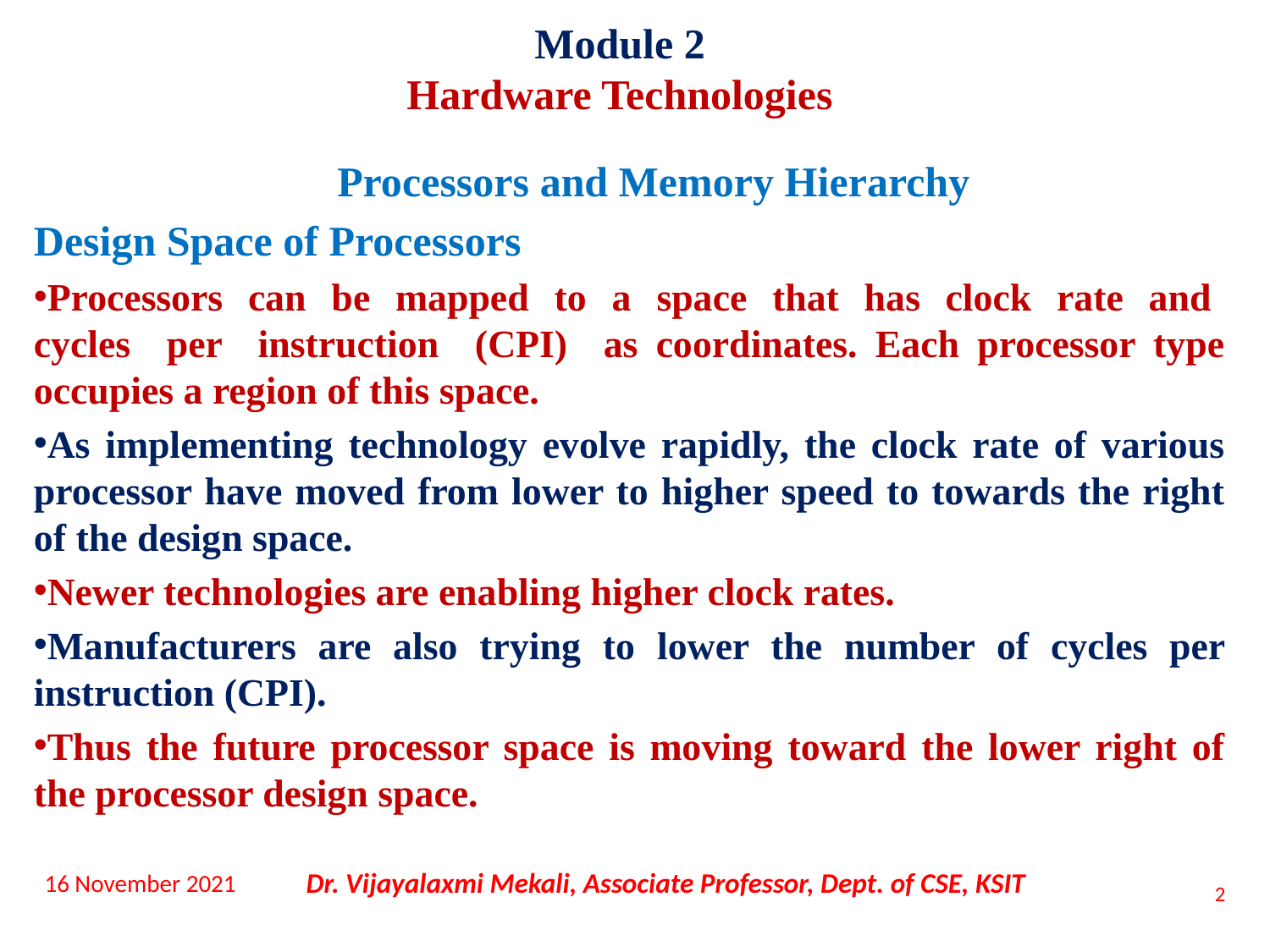

Module 2
Hardware Technologies
	Processors and Memory Hierarchy
Design Space of Processors
Processors  can  be  mapped  to  a  space  that  has  clock  rate  and  cycles  per  instruction  (CPI)  as coordinates. Each processor type occupies a region of this space.
As implementing technology evolve rapidly, the clock rate of various processor have moved from lower to higher speed to towards the right of the design space.
Newer technologies are enabling higher clock rates.
Manufacturers are also trying to lower the number of cycles per instruction (CPI).
Thus the future processor space is moving toward the lower right of the processor design space.

16 November 2021
Dr. Vijayalaxmi Mekali, Associate Professor, Dept. of CSE, KSIT
2